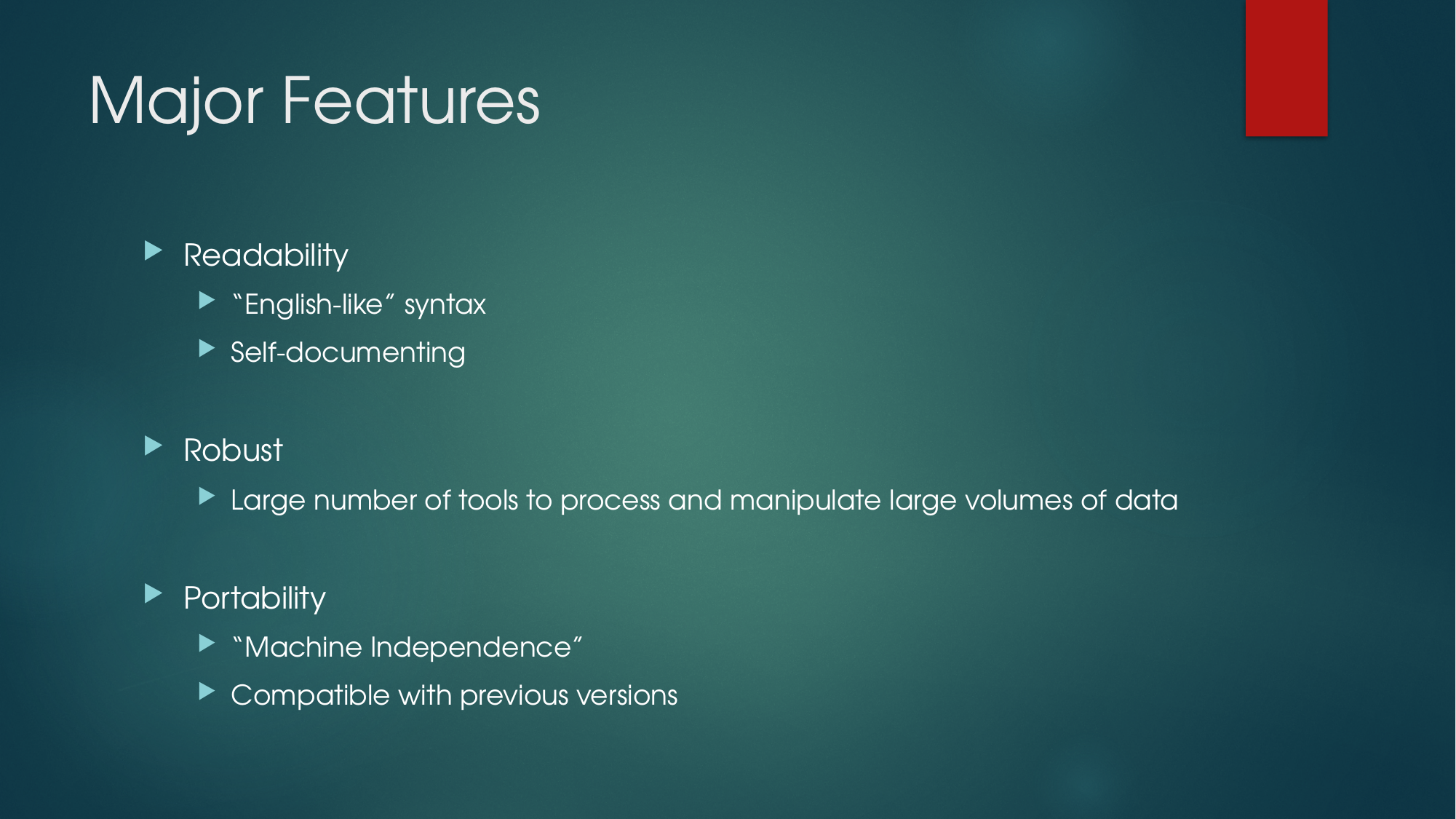

# Major Features

Readability
“English-like” syntax
Self-documenting

Robust
Large number of tools to process and manipulate large volumes of data

Portability
“Machine Independence”
Compatible with previous versions